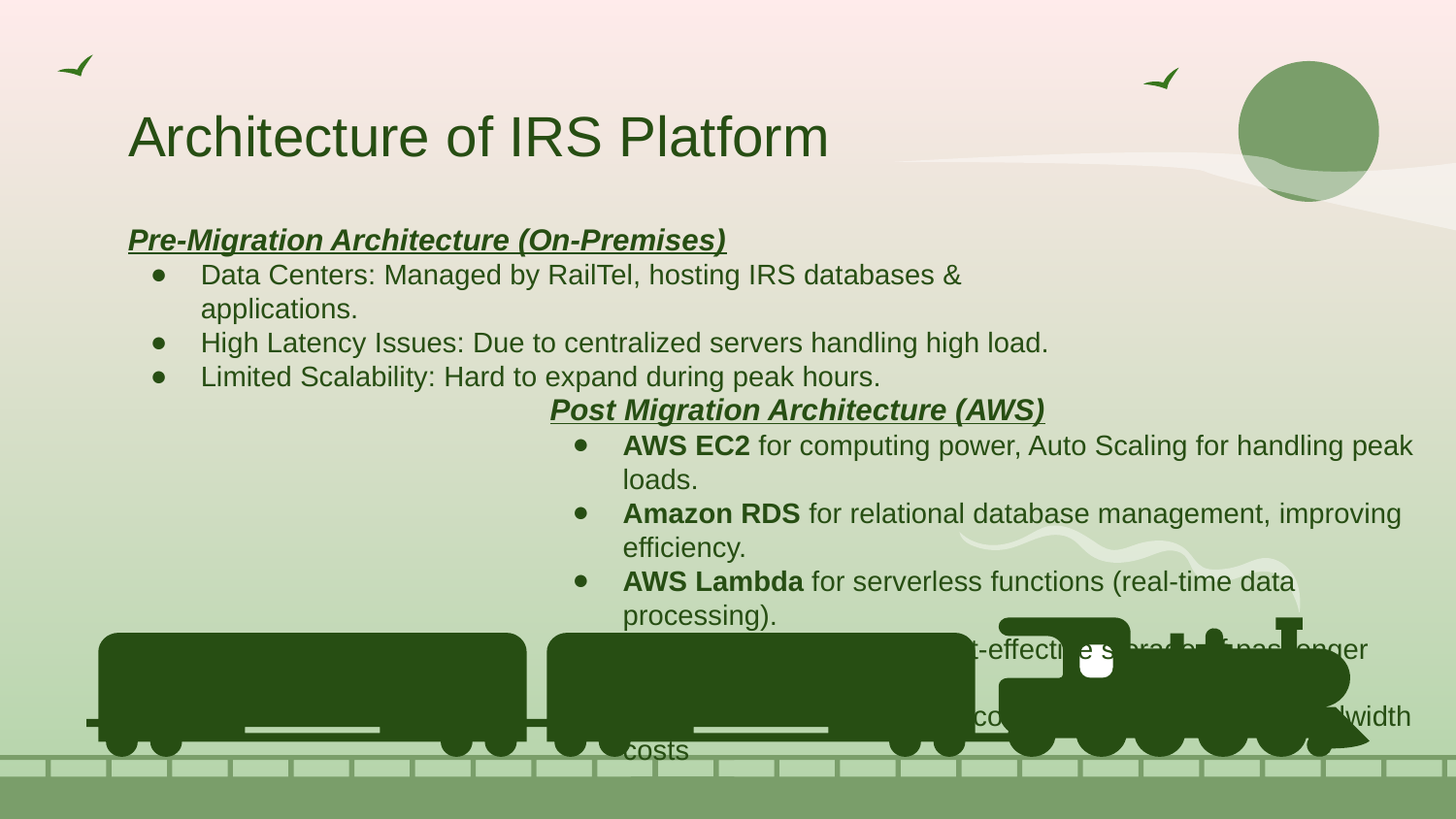

# Architecture of IRS Platform

Pre-Migration Architecture (On-Premises)
Data Centers: Managed by RailTel, hosting IRS databases & applications.
High Latency Issues: Due to centralized servers handling high load.
Limited Scalability: Hard to expand during peak hours.

Post Migration Architecture (AWS)
AWS EC2 for computing power, Auto Scaling for handling peak loads.
Amazon RDS for relational database management, improving efficiency.
AWS Lambda for serverless functions (real-time data processing).
Amazon S3 for secure, cost-effective storage of passenger records.
CloudFront CDN for faster content delivery & lower bandwidth costs